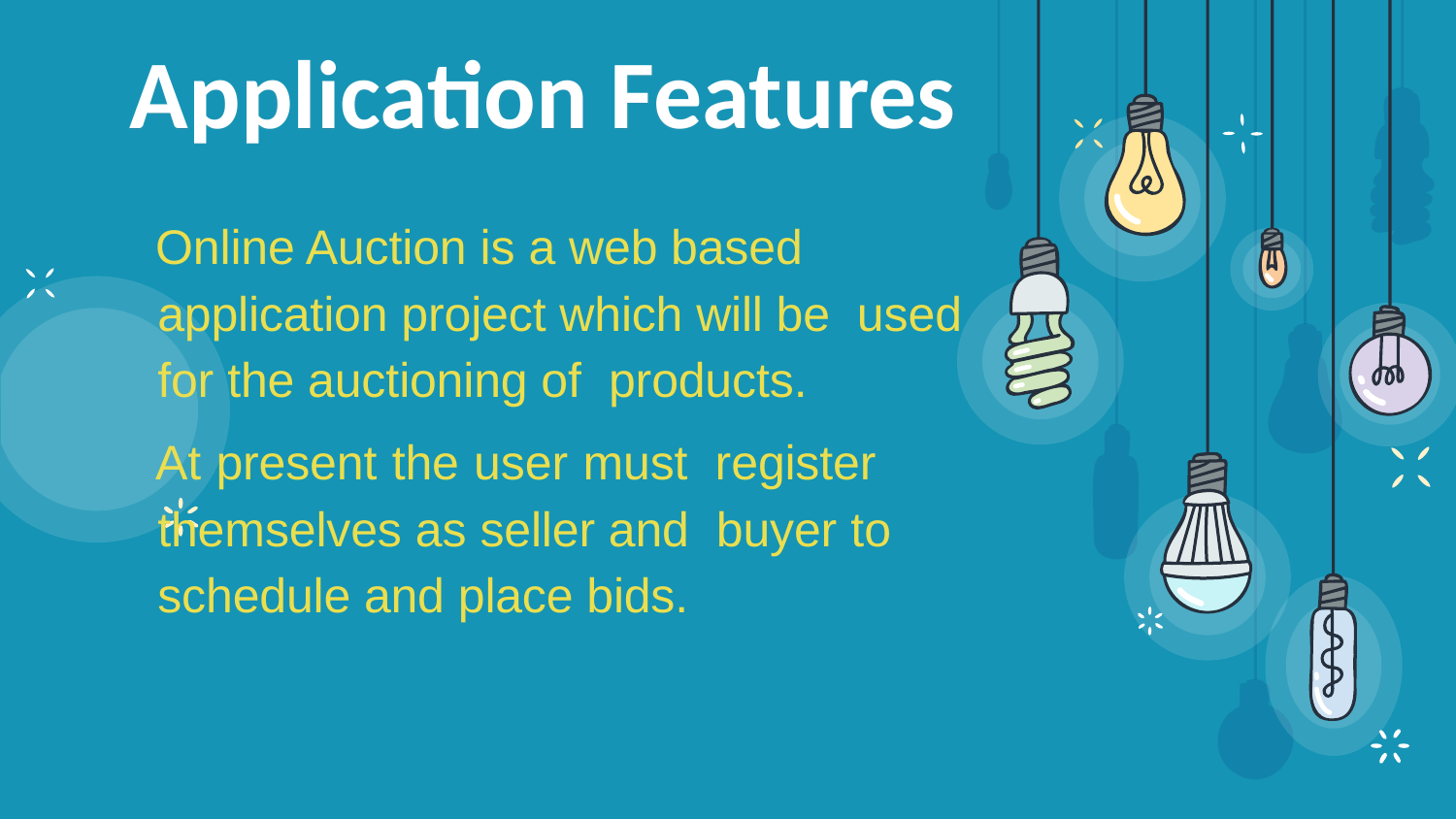

# Application Features
Online Auction is a web based  application project which will be  used for the auctioning of  products.
At present the user must  register themselves as seller and  buyer to schedule and place bids.